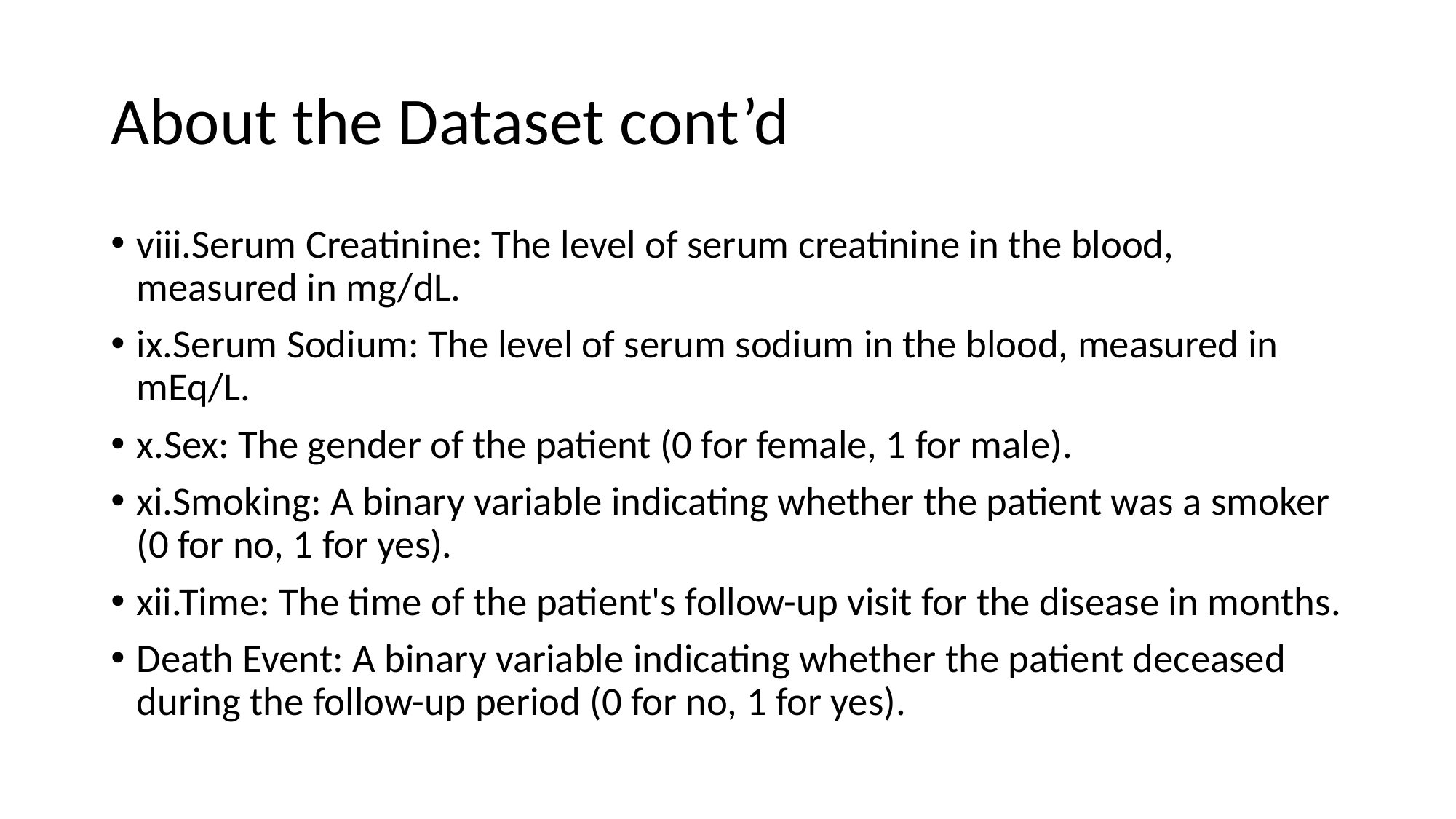

# About the Dataset cont’d
viii.Serum Creatinine: The level of serum creatinine in the blood, measured in mg/dL.
ix.Serum Sodium: The level of serum sodium in the blood, measured in mEq/L.
x.Sex: The gender of the patient (0 for female, 1 for male).
xi.Smoking: A binary variable indicating whether the patient was a smoker (0 for no, 1 for yes).
xii.Time: The time of the patient's follow-up visit for the disease in months.
Death Event: A binary variable indicating whether the patient deceased during the follow-up period (0 for no, 1 for yes).